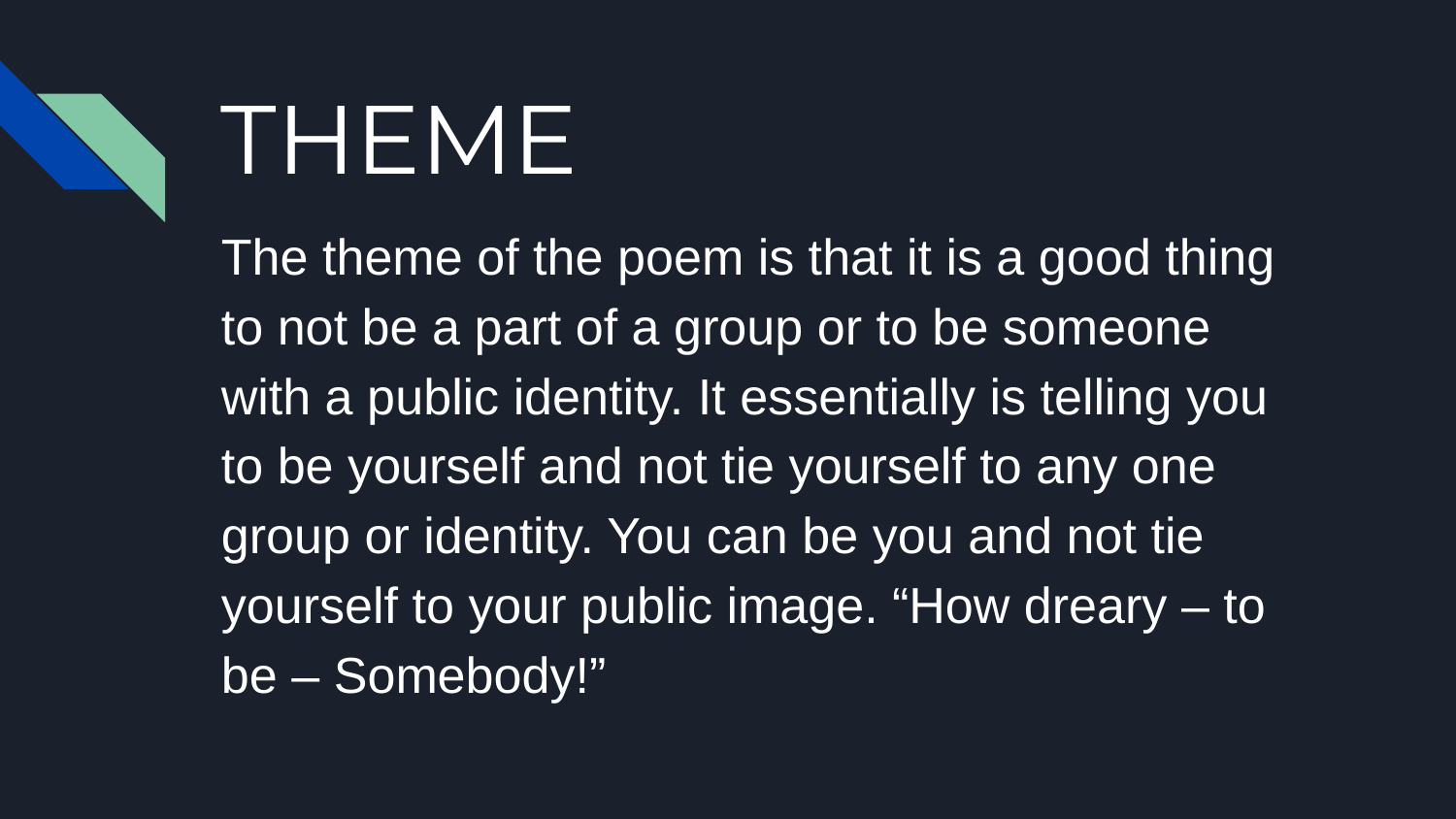

# THEME
The theme of the poem is that it is a good thing to not be a part of a group or to be someone with a public identity. It essentially is telling you to be yourself and not tie yourself to any one group or identity. You can be you and not tie yourself to your public image. “How dreary – to be – Somebody!”